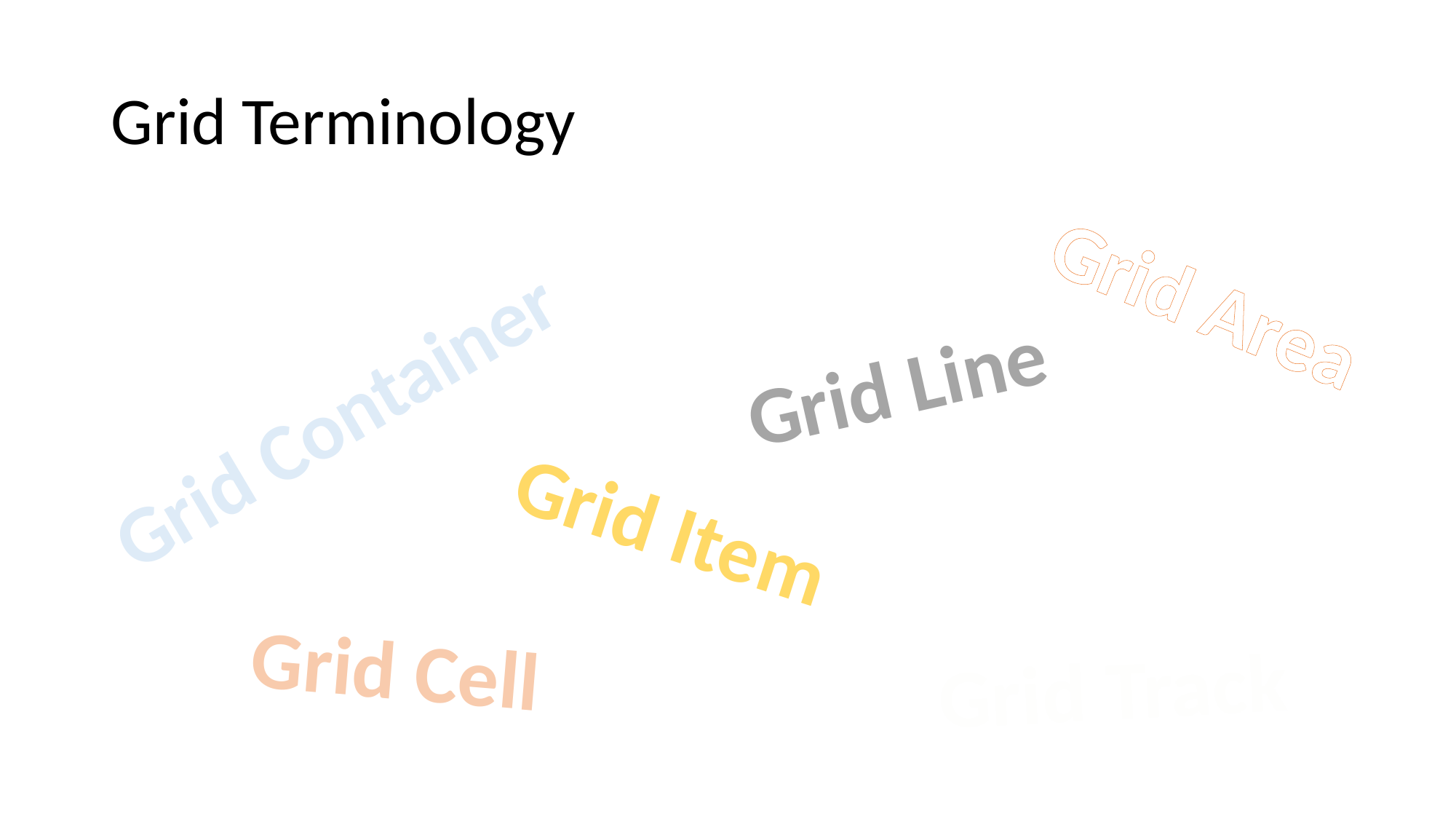

# Grid Terminology
Grid Area
Grid Line
Grid Container
Grid Item
Grid Cell
Grid Track